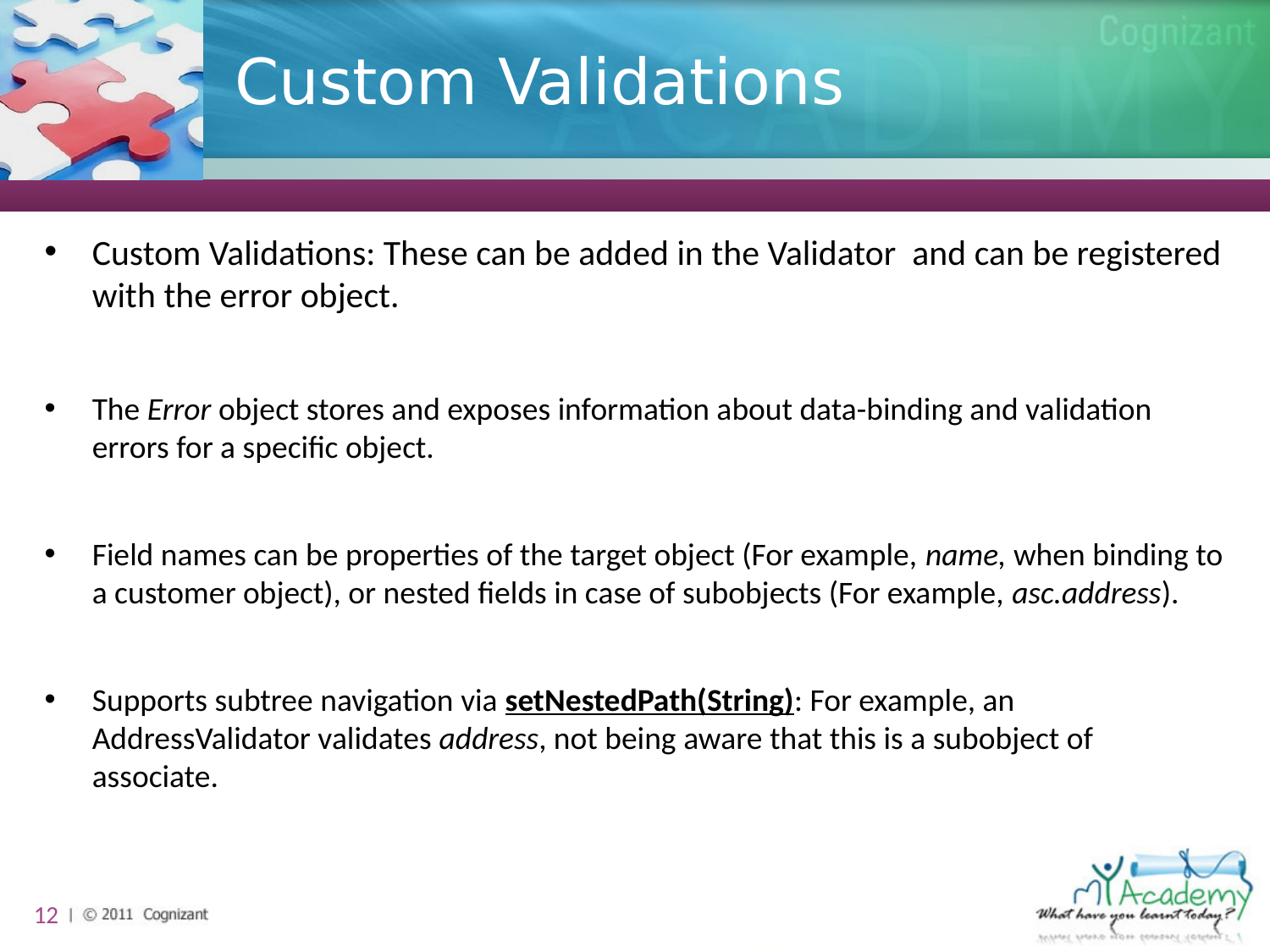

# Custom Validations
Custom Validations: These can be added in the Validator  and can be registered with the error object.

The Error object stores and exposes information about data-binding and validation errors for a specific object.

Field names can be properties of the target object (For example, name, when binding to a customer object), or nested fields in case of subobjects (For example, asc.address).

Supports subtree navigation via setNestedPath(String): For example, an AddressValidator validates address, not being aware that this is a subobject of associate.

12